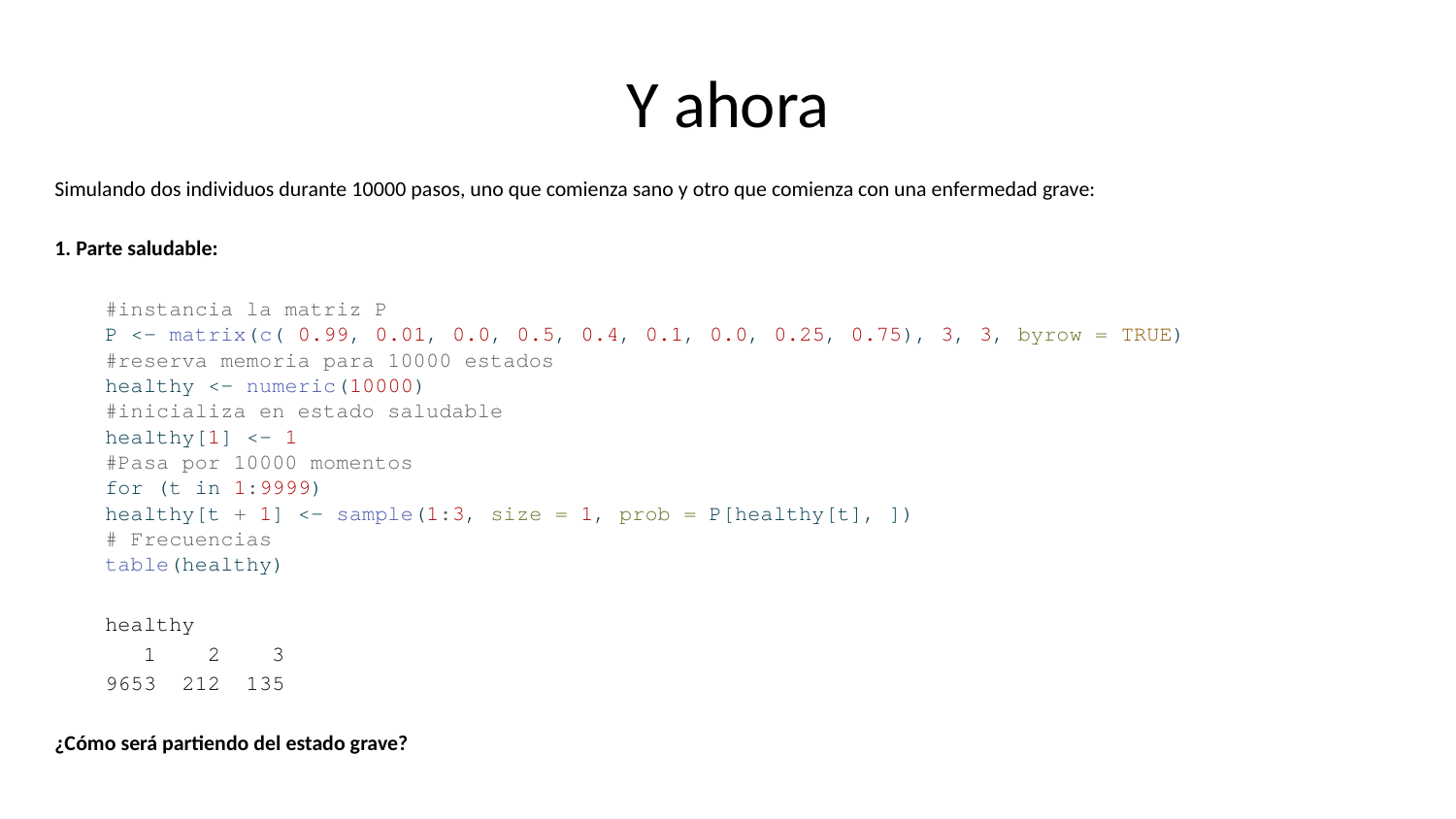

# Y ahora
Simulando dos individuos durante 10000 pasos, uno que comienza sano y otro que comienza con una enfermedad grave:

1. Parte saludable:

#instancia la matriz P
P <- matrix(c( 0.99, 0.01, 0.0, 0.5, 0.4, 0.1, 0.0, 0.25, 0.75), 3, 3, byrow = TRUE)
#reserva memoria para 10000 estados
healthy <- numeric(10000)
#inicializa en estado saludable
healthy[1] <- 1
#Pasa por 10000 momentos
for (t in 1:9999)
healthy[t + 1] <- sample(1:3, size = 1, prob = P[healthy[t], ])
# Frecuencias
table(healthy)

healthy
   1    2    3
9653  212  135

¿Cómo será partiendo del estado grave?